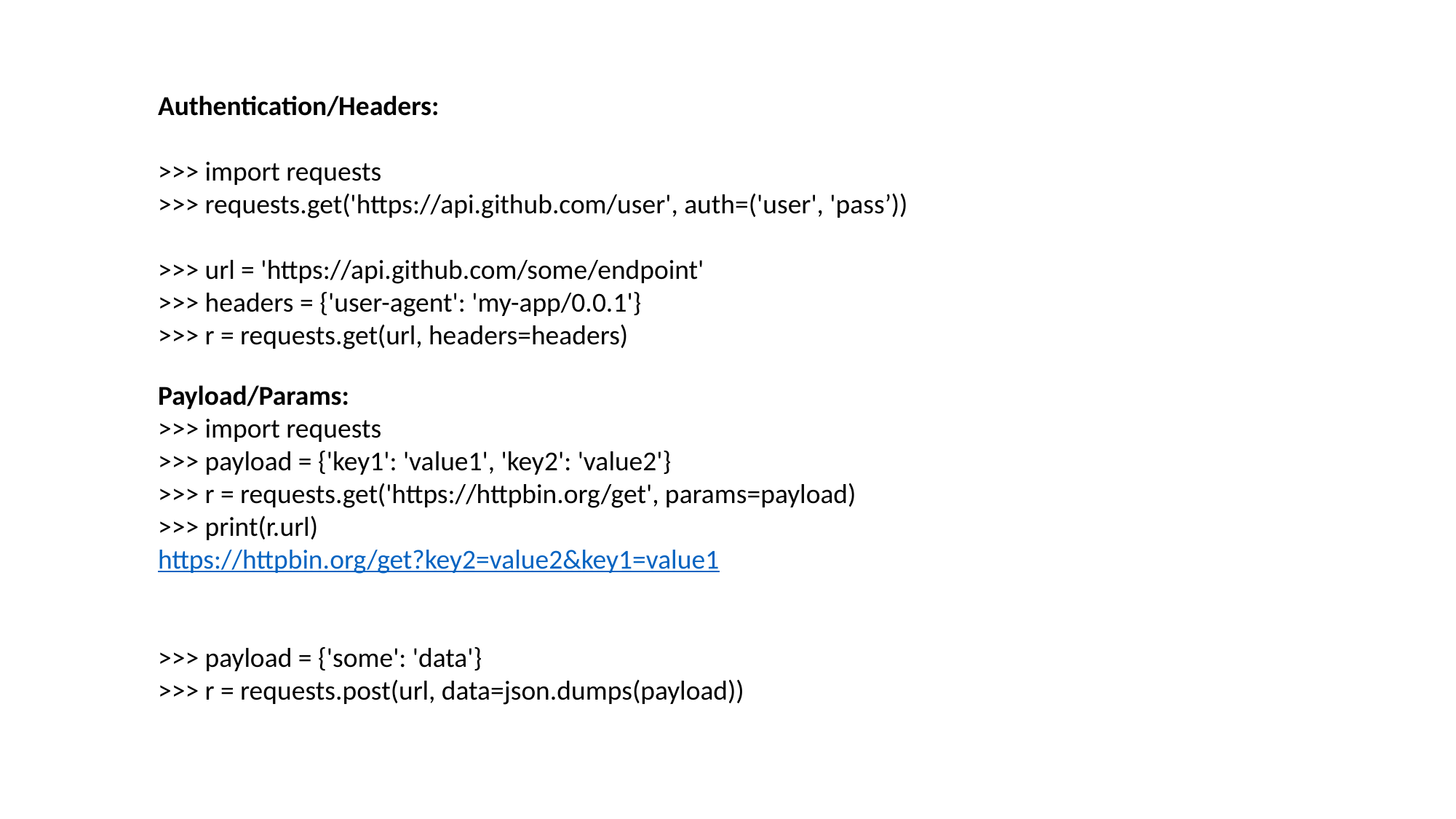

Authentication/Headers:

>>> import requests
>>> requests.get('https://api.github.com/user', auth=('user', 'pass’))

>>> url = 'https://api.github.com/some/endpoint'
>>> headers = {'user-agent': 'my-app/0.0.1'}
>>> r = requests.get(url, headers=headers)
Payload/Params:
>>> import requests
>>> payload = {'key1': 'value1', 'key2': 'value2'}
>>> r = requests.get('https://httpbin.org/get', params=payload)
>>> print(r.url)
https://httpbin.org/get?key2=value2&key1=value1

>>> payload = {'some': 'data'}
>>> r = requests.post(url, data=json.dumps(payload))